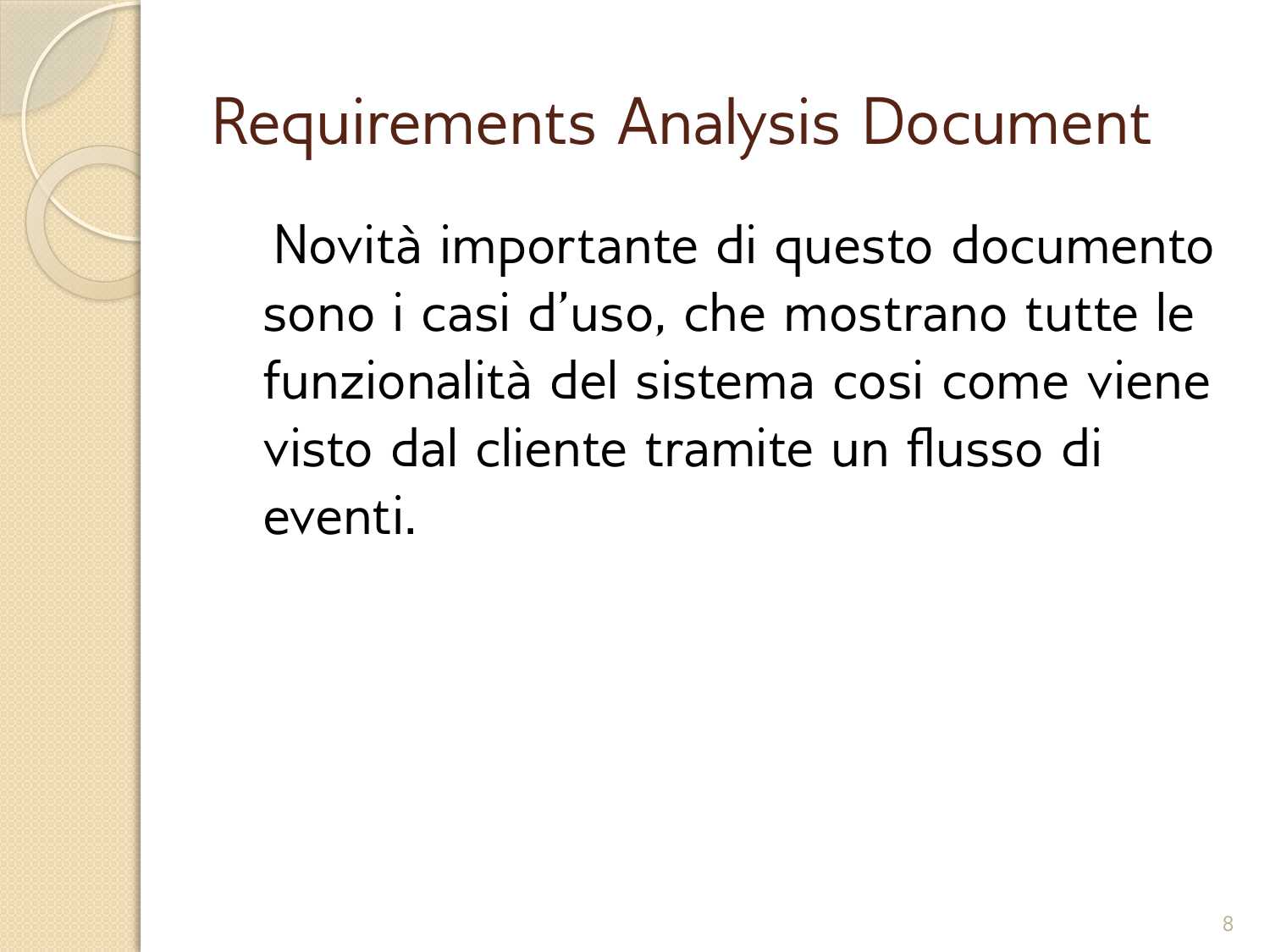

# Requirements Analysis Document
   Novità importante di questo documento sono i casi d’uso, che mostrano tutte le funzionalità del sistema cosi come viene visto dal cliente tramite un flusso di eventi.
8